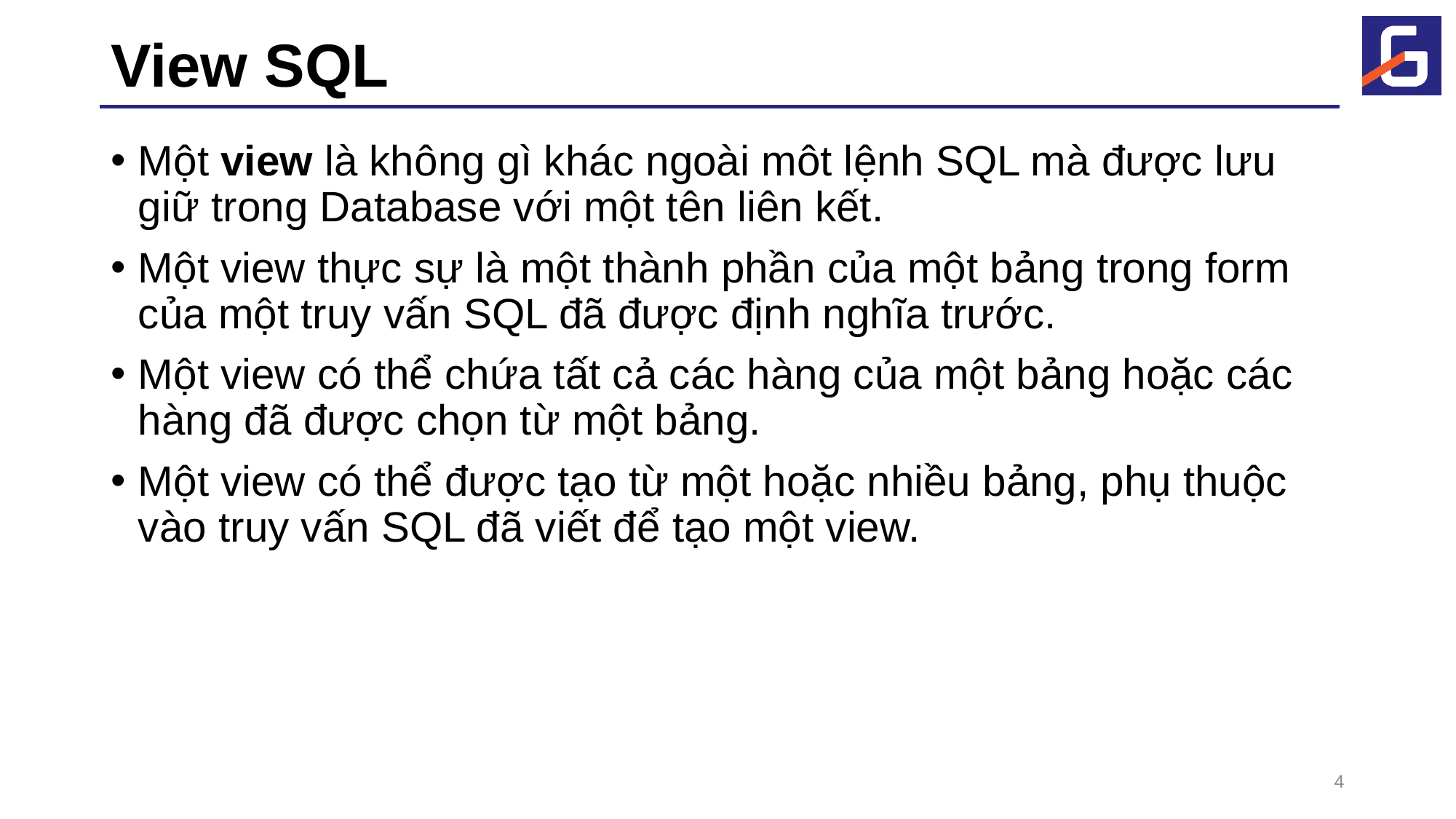

# View SQL
Một view là không gì khác ngoài môt lệnh SQL mà được lưu giữ trong Database với một tên liên kết.
Một view thực sự là một thành phần của một bảng trong form của một truy vấn SQL đã được định nghĩa trước.
Một view có thể chứa tất cả các hàng của một bảng hoặc các hàng đã được chọn từ một bảng.
Một view có thể được tạo từ một hoặc nhiều bảng, phụ thuộc vào truy vấn SQL đã viết để tạo một view.
4